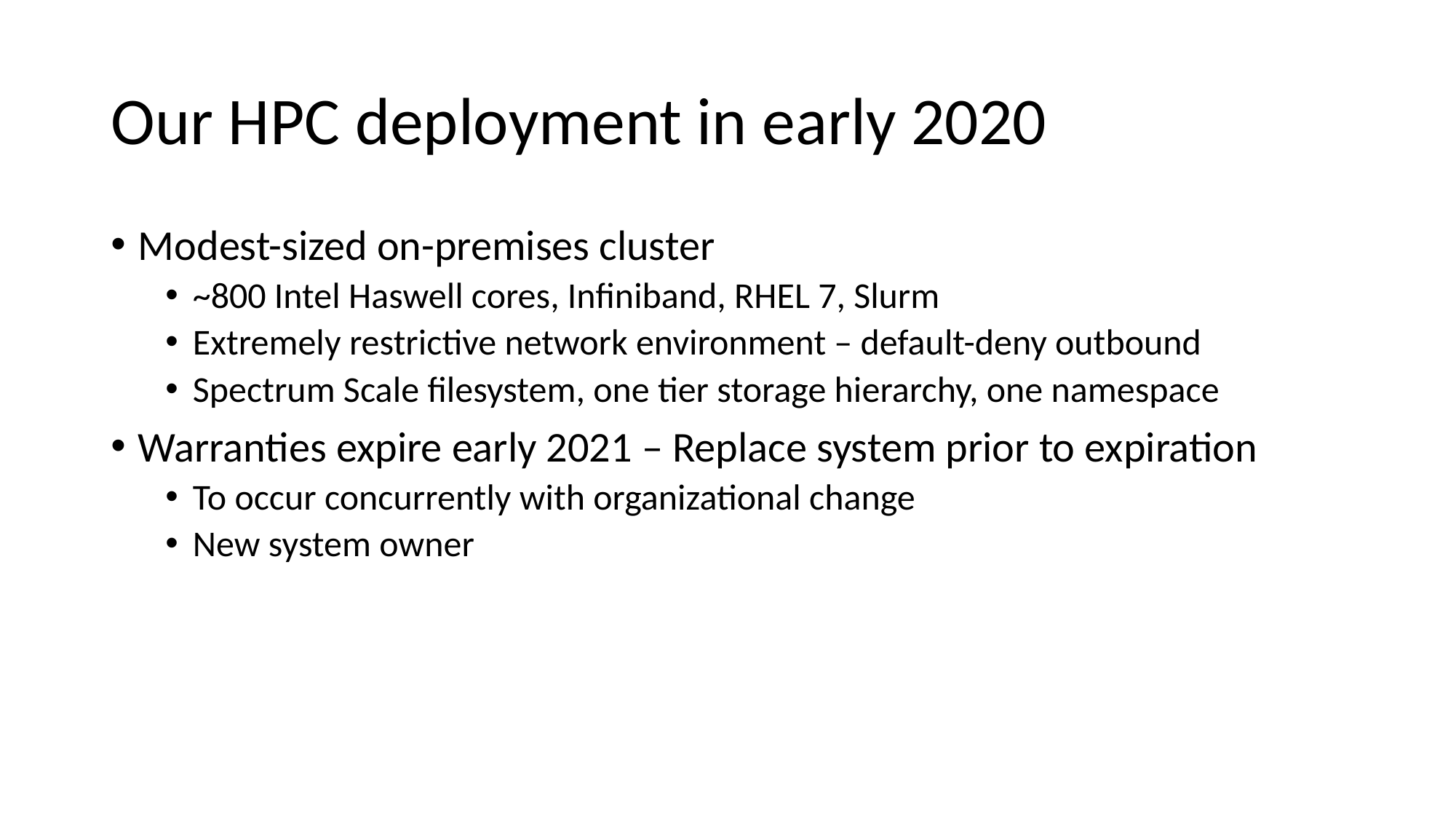

# Our HPC deployment in early 2020
Modest-sized on-premises cluster
~800 Intel Haswell cores, Infiniband, RHEL 7, Slurm
Extremely restrictive network environment – default-deny outbound
Spectrum Scale filesystem, one tier storage hierarchy, one namespace
Warranties expire early 2021 – Replace system prior to expiration
To occur concurrently with organizational change
New system owner